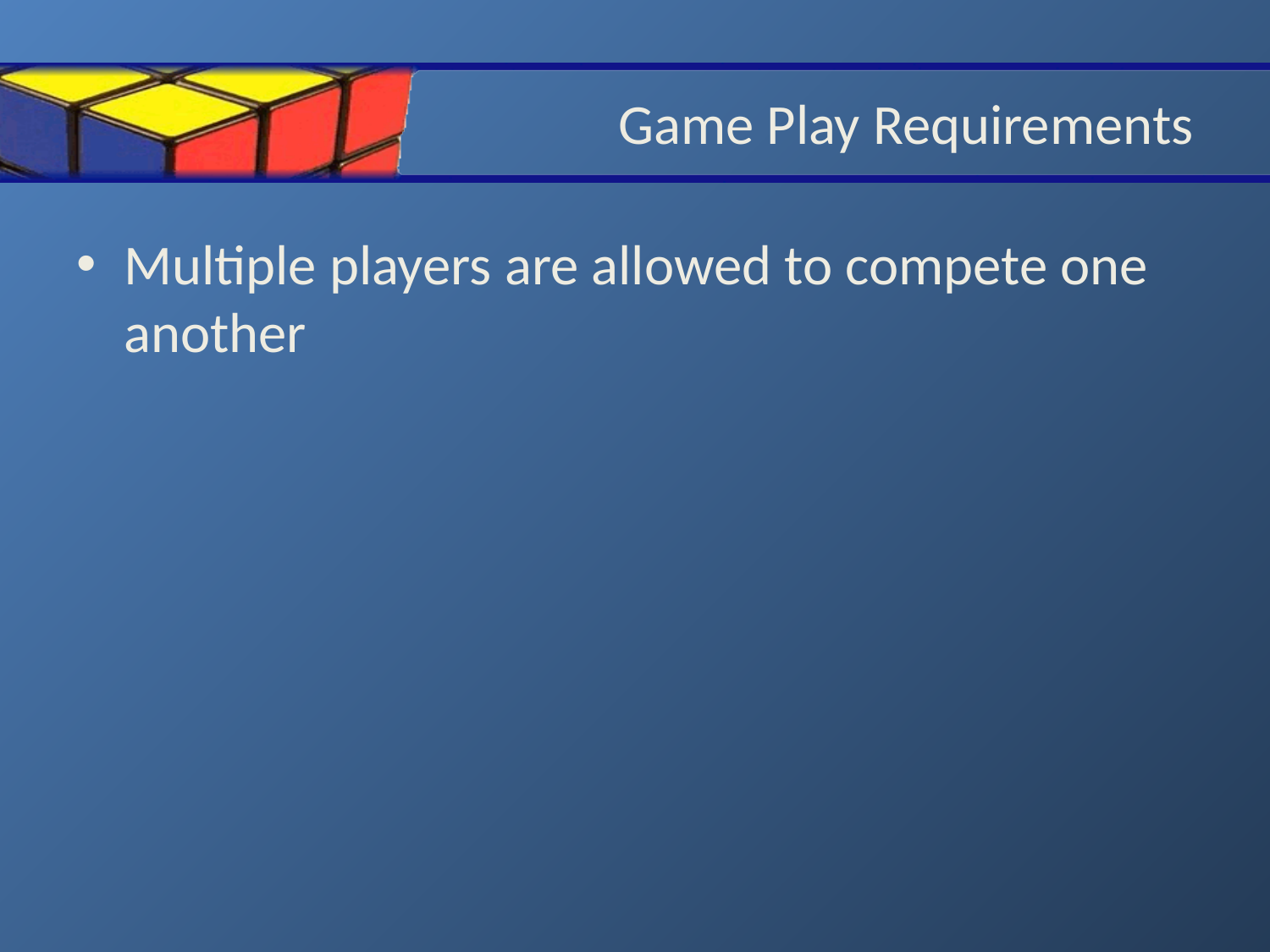

# Game Play Requirements
Multiple players are allowed to compete one  another